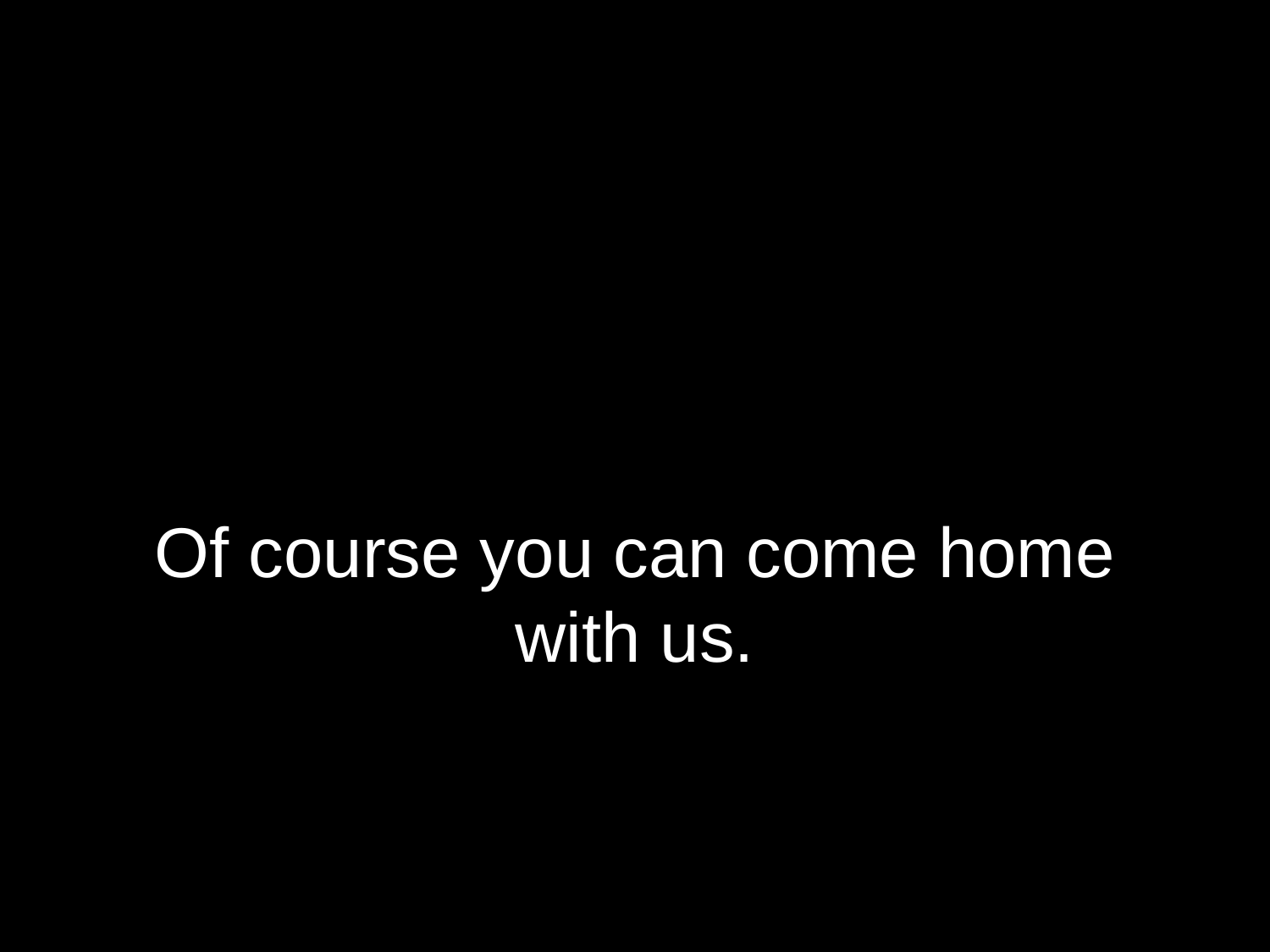

# Of course you can come home with us.